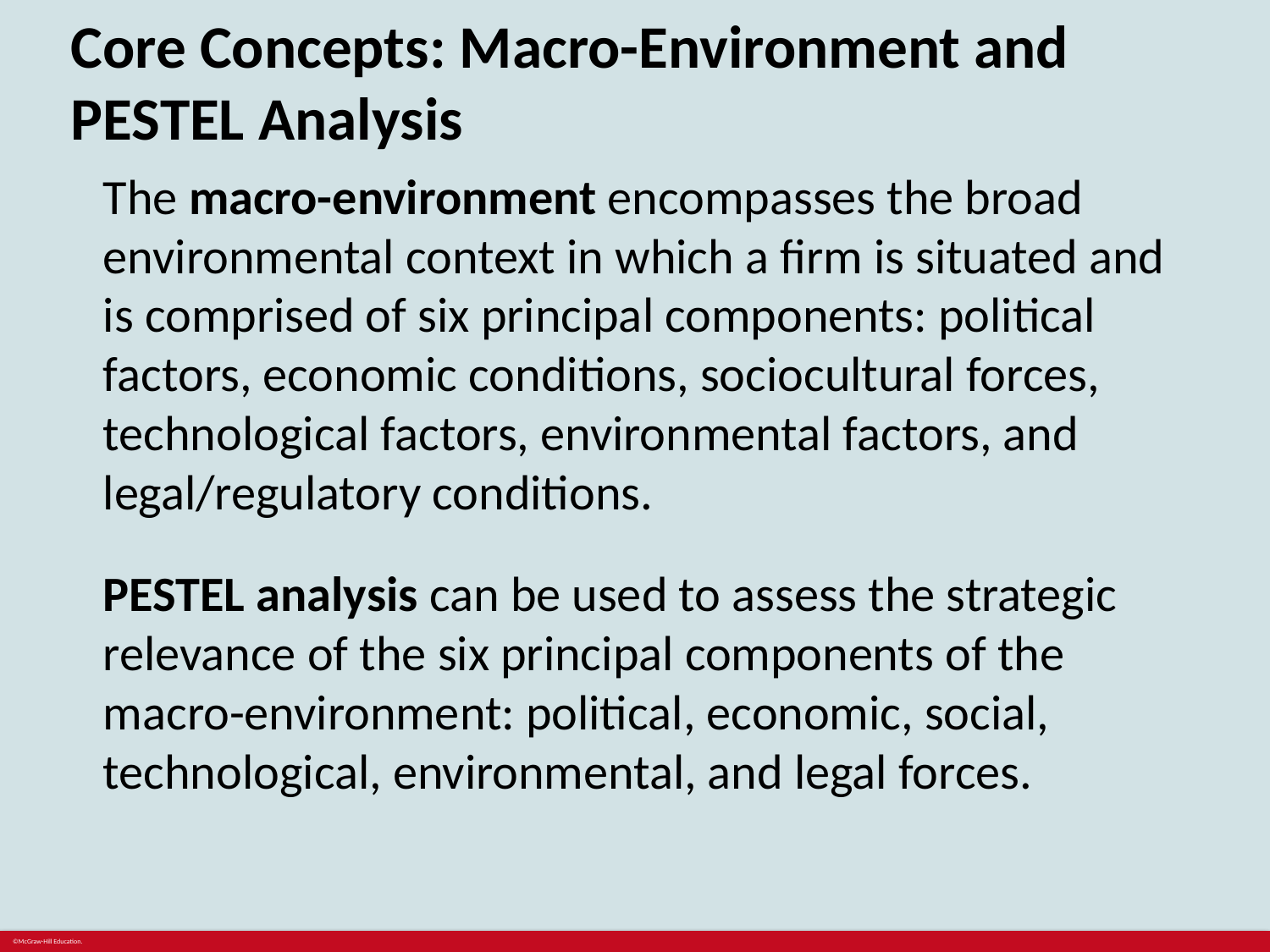

# Core Concepts: Macro-Environment and PESTEL Analysis
The macro-environment encompasses the broad environmental context in which a firm is situated and is comprised of six principal components: political factors, economic conditions, sociocultural forces, technological factors, environmental factors, and legal/regulatory conditions.
PESTEL analysis can be used to assess the strategic relevance of the six principal components of the macro-environment: political, economic, social, technological, environmental, and legal forces.